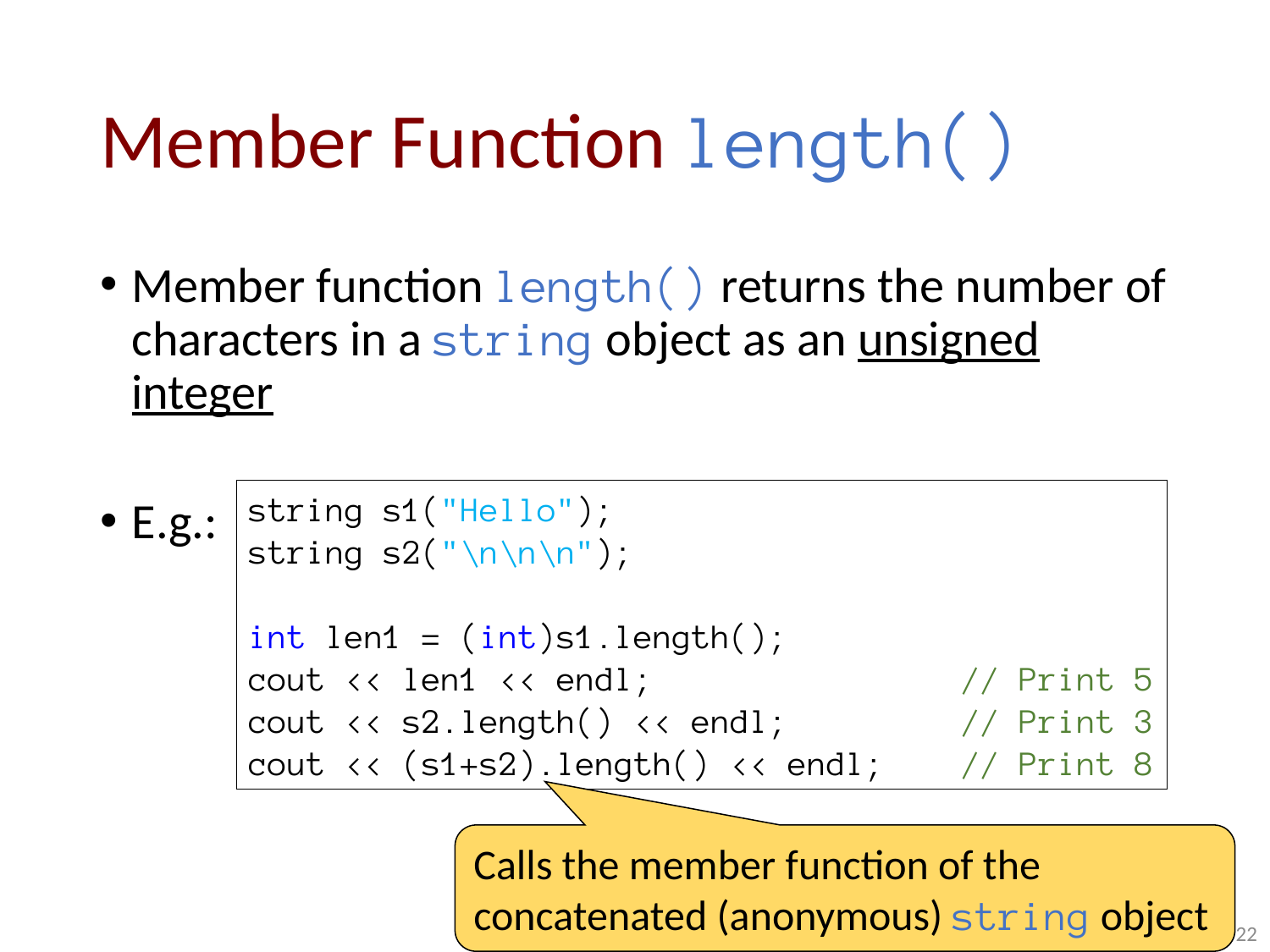

# Member Function length()
Member function length() returns the number of characters in a string object as an unsigned integer

E.g.:
string s1("Hello");
string s2("\n\n\n");

int len1 = (int)s1.length();
cout << len1 << endl;                // Print 5
cout << s2.length() << endl;         // Print 3
cout << (s1+s2).length() << endl;    // Print 8
Calls the member function of the concatenated (anonymous) string object
22